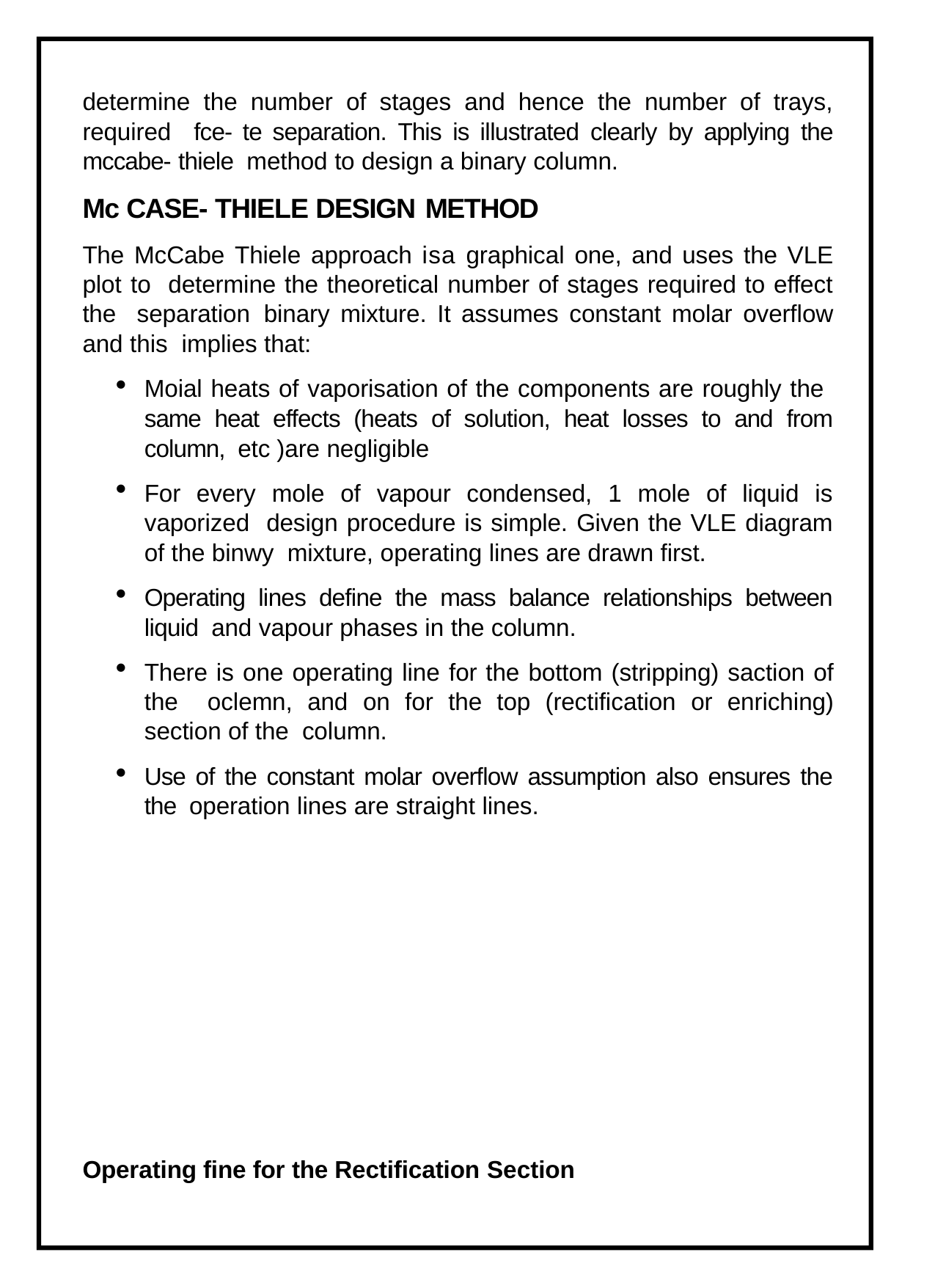

determine the number of stages and hence the number of trays, required  fce- te separation. This is illustrated clearly by applying the mccabe- thiele  method to design a binary column.
Mc CASE- THIELE DESIGN METHOD
The McCabe Thiele approach isa graphical one, and uses the VLE plot to  determine the theoretical number of stages required to effect the  separation binary mixture. It assumes constant molar overflow and this  implies that:
Moial heats of vaporisation of the components are roughly the  same heat effects (heats of solution, heat losses to and from column,  etc )are negligible
For every mole of vapour condensed, 1 mole of liquid is vaporized  design procedure is simple. Given the VLE diagram of the binwy  mixture, operating lines are drawn first.
Operating lines define the mass balance relationships between liquid  and vapour phases in the column.
There is one operating line for the bottom (stripping) saction of the  oclemn, and on for the top (rectification or enriching) section of the  column.
Use of the constant molar overflow assumption also ensures the the  operation lines are straight lines.
Operating fine for the Rectification Section